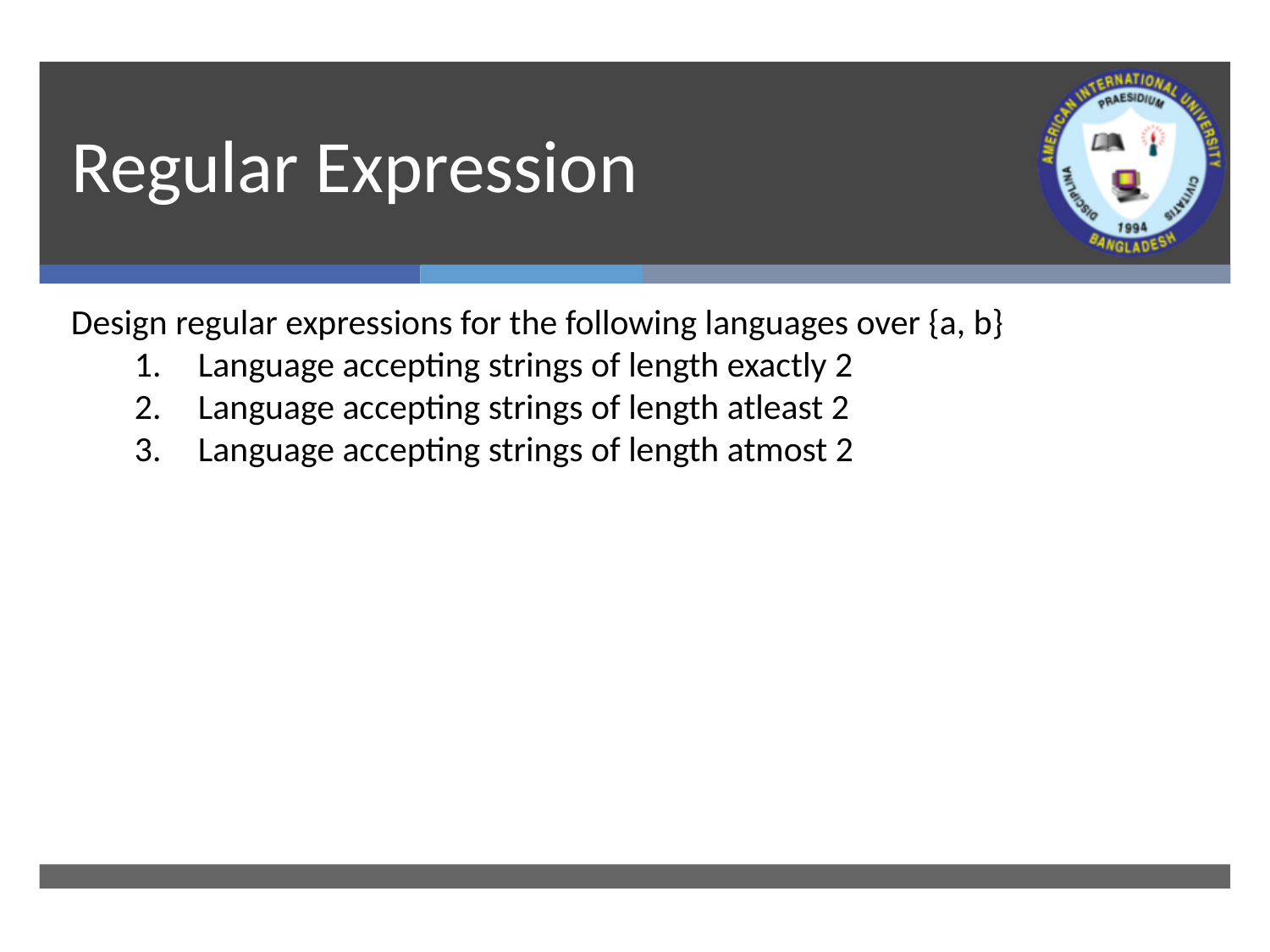

# Regular Expression
Design regular expressions for the following languages over {a, b}
Language accepting strings of length exactly 2
Language accepting strings of length atleast 2
Language accepting strings of length atmost 2